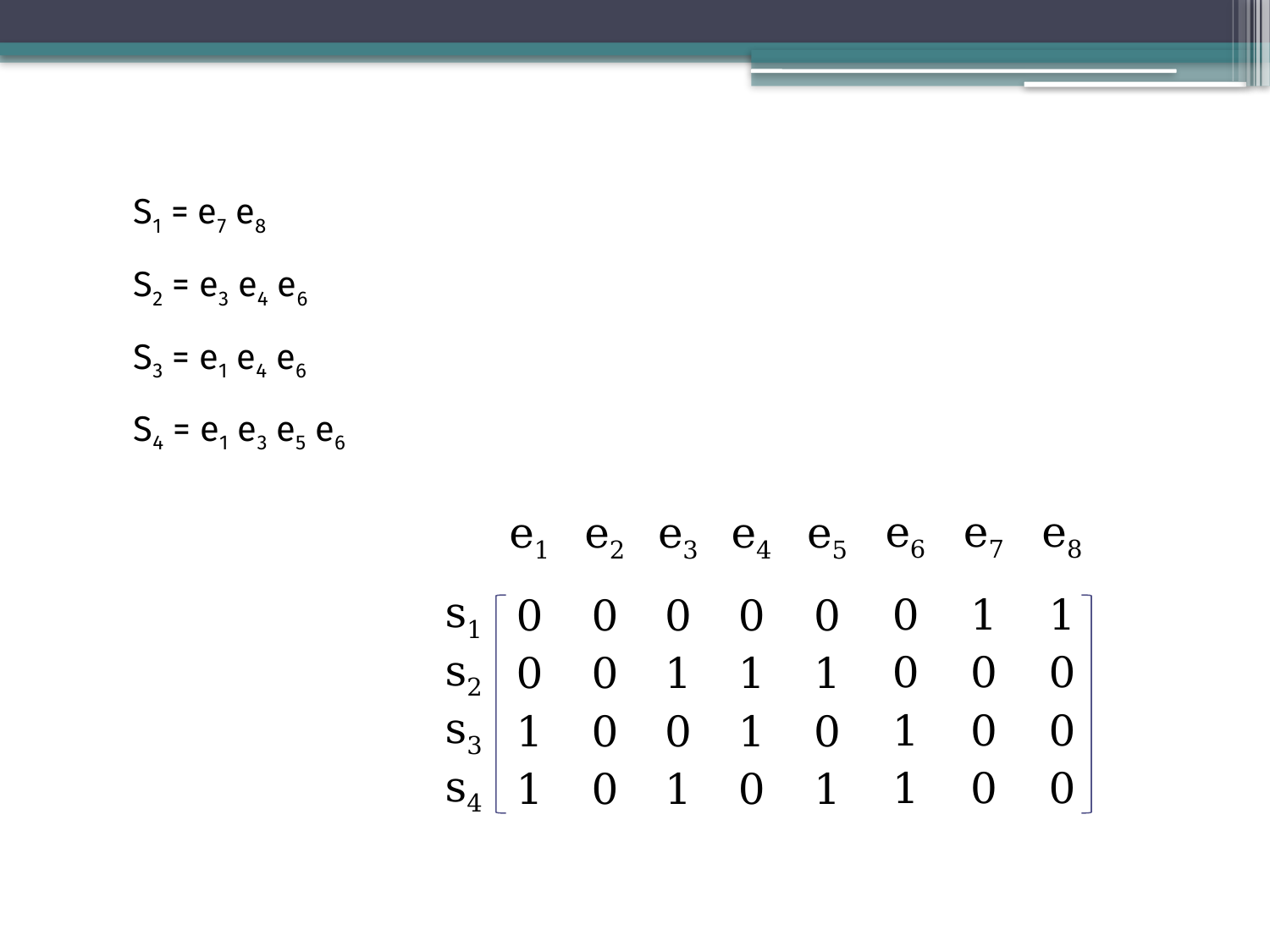

S1 = e7 e8
S2 = e3 e4 e6
S3 = e1 e4 e6
S4 = e1 e3 e5 e6

|  | e1 | e2 | e3 | e4 | e5 | e6 | e7 | e8 |
| --- | --- | --- | --- | --- | --- | --- | --- | --- |
|  |  |  |  |  |  |  |  |  |
| s1 | 0 | 0 | 0 | 0 | 0 | 0 | 1 | 1 |
| s2 | 0 | 0 | 1 | 1 | 1 | 0 | 0 | 0 |
| s3 | 1 | 0 | 0 | 1 | 0 | 1 | 0 | 0 |
| s4 | 1 | 0 | 1 | 0 | 1 | 1 | 0 | 0 |